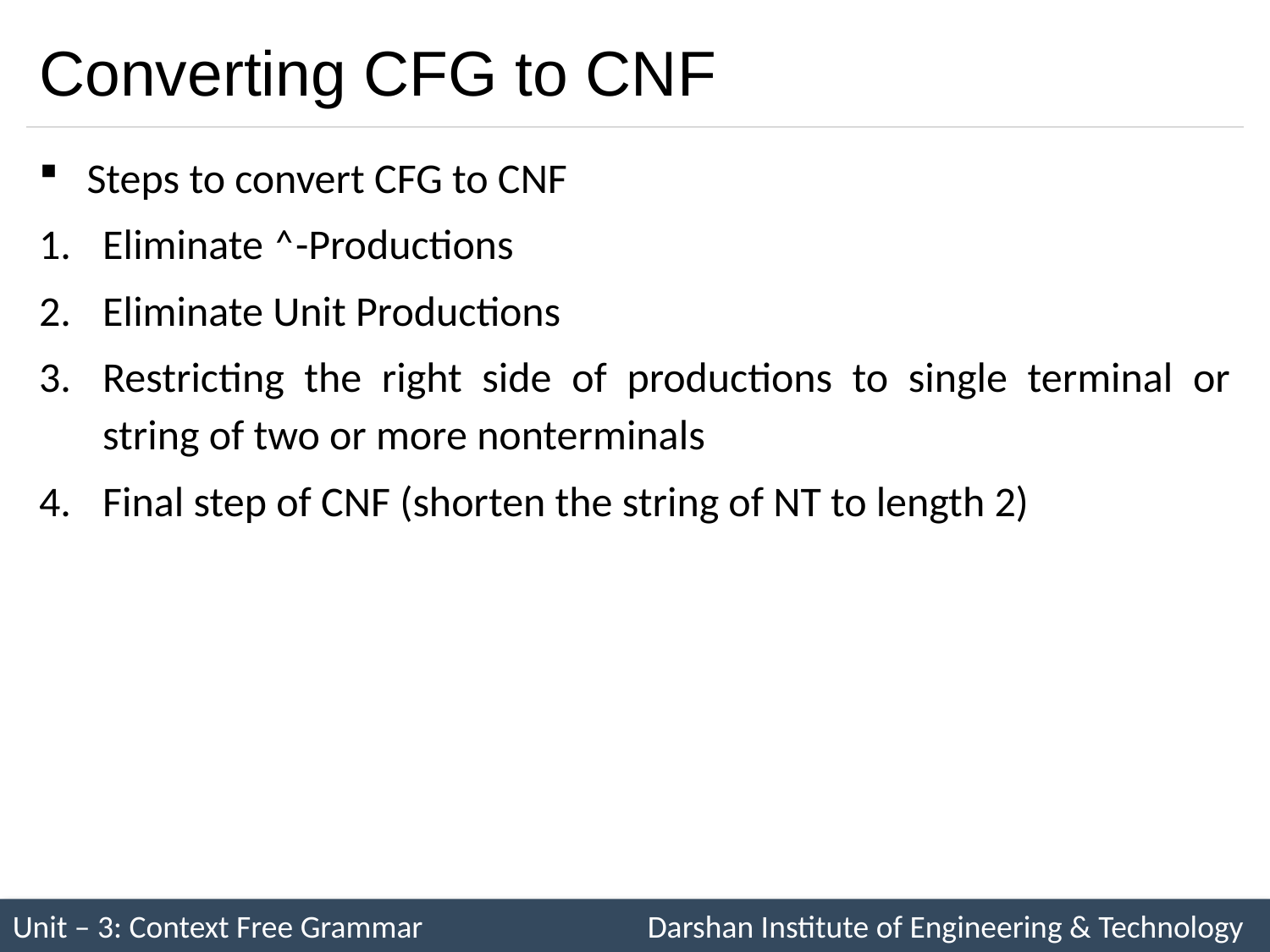

# Converting CFG to CNF
Steps to convert CFG to CNF
Eliminate ˄-Productions
Eliminate Unit Productions
Restricting the right side of productions to single terminal or string of two or more nonterminals
Final step of CNF (shorten the string of NT to length 2)